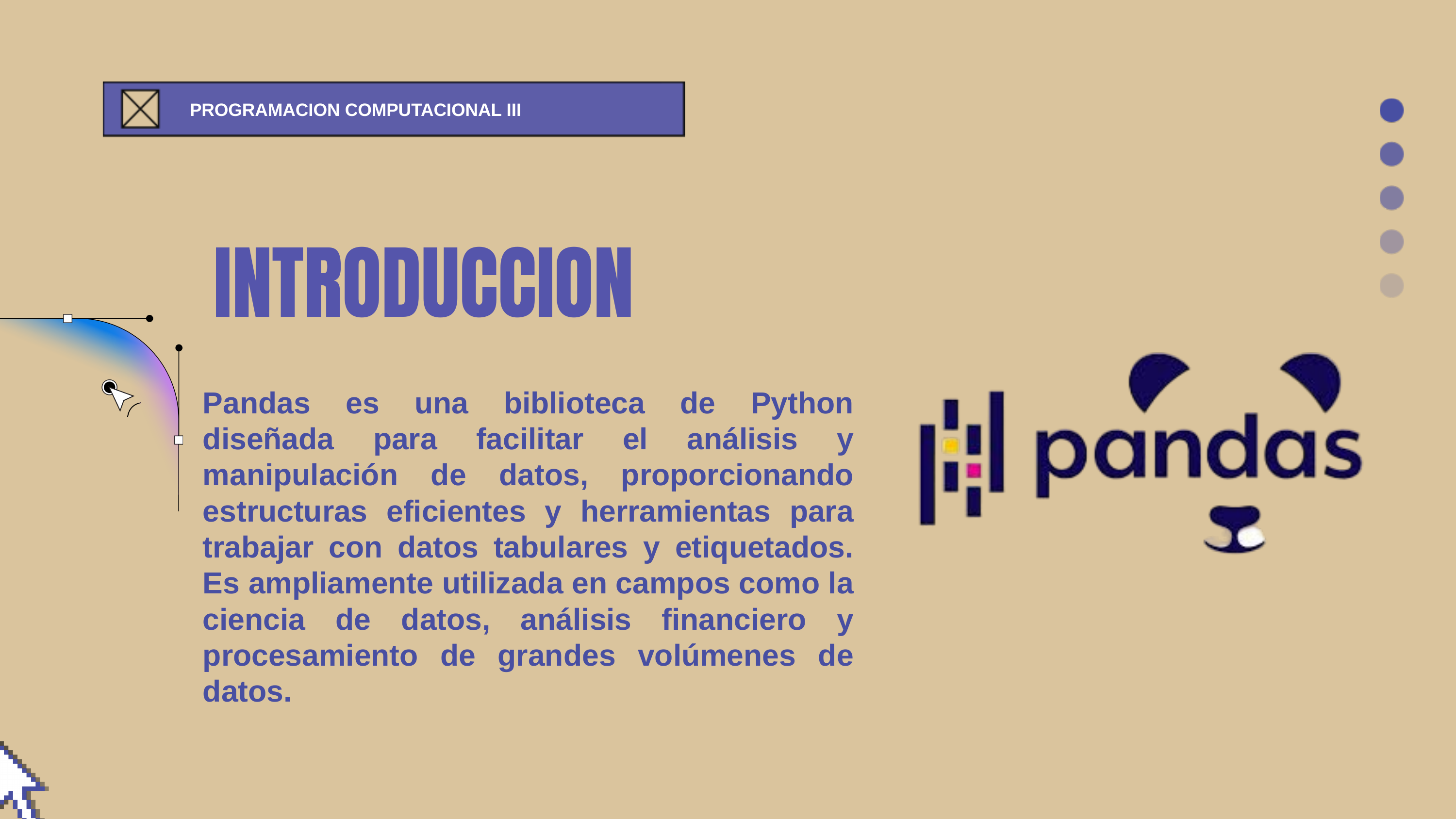

PROGRAMACION COMPUTACIONAL III
INTRODUCCION

Pandas es una biblioteca de Python diseñada para facilitar el análisis y manipulación de datos, proporcionando estructuras eficientes y herramientas para trabajar con datos tabulares y etiquetados. Es ampliamente utilizada en campos como la ciencia de datos, análisis financiero y procesamiento de grandes volúmenes de datos.